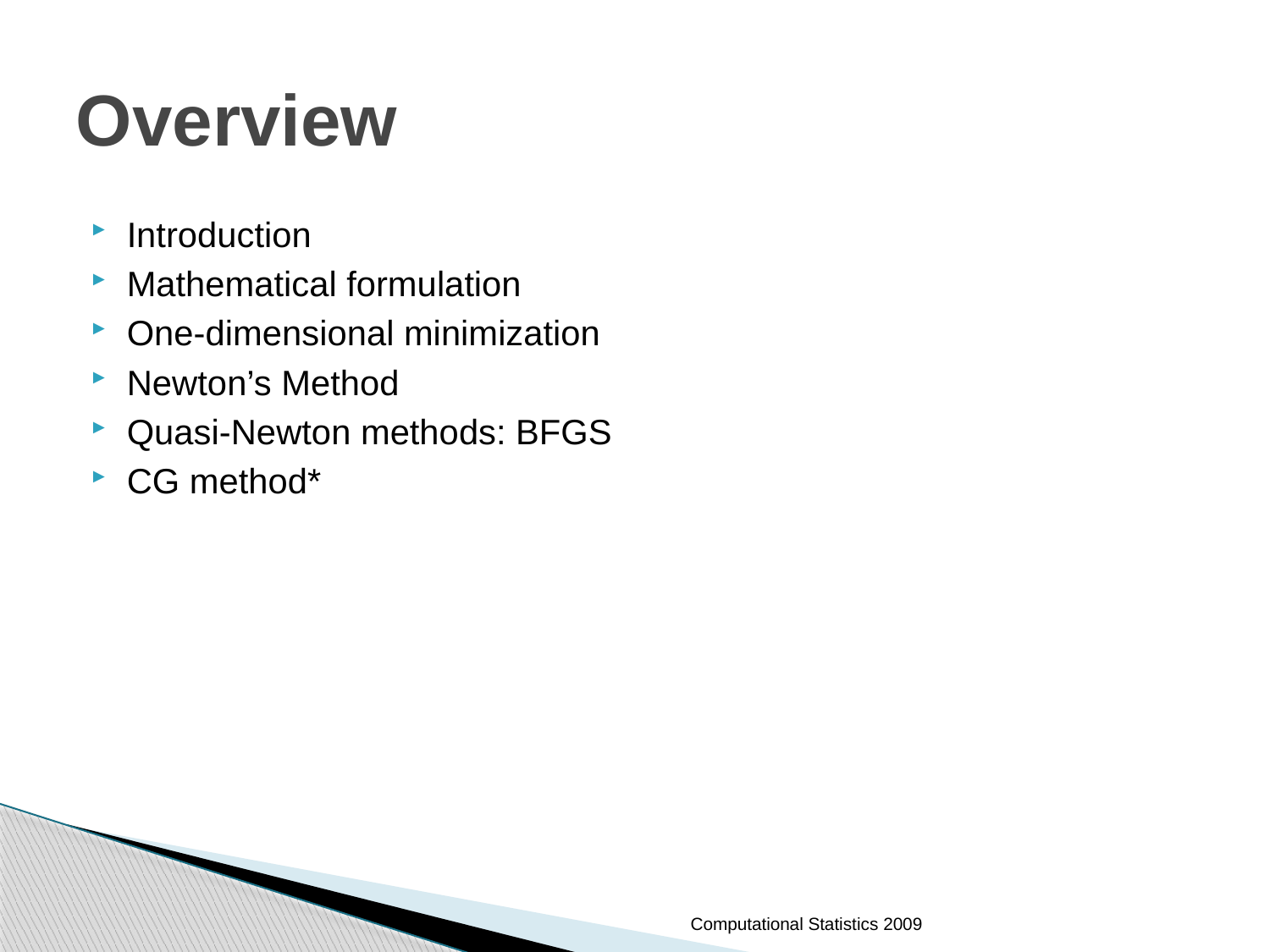

# Overview
Introduction
Mathematical formulation
One-dimensional minimization
Newton’s Method
Quasi-Newton methods: BFGS
CG method*
Computational Statistics 2009